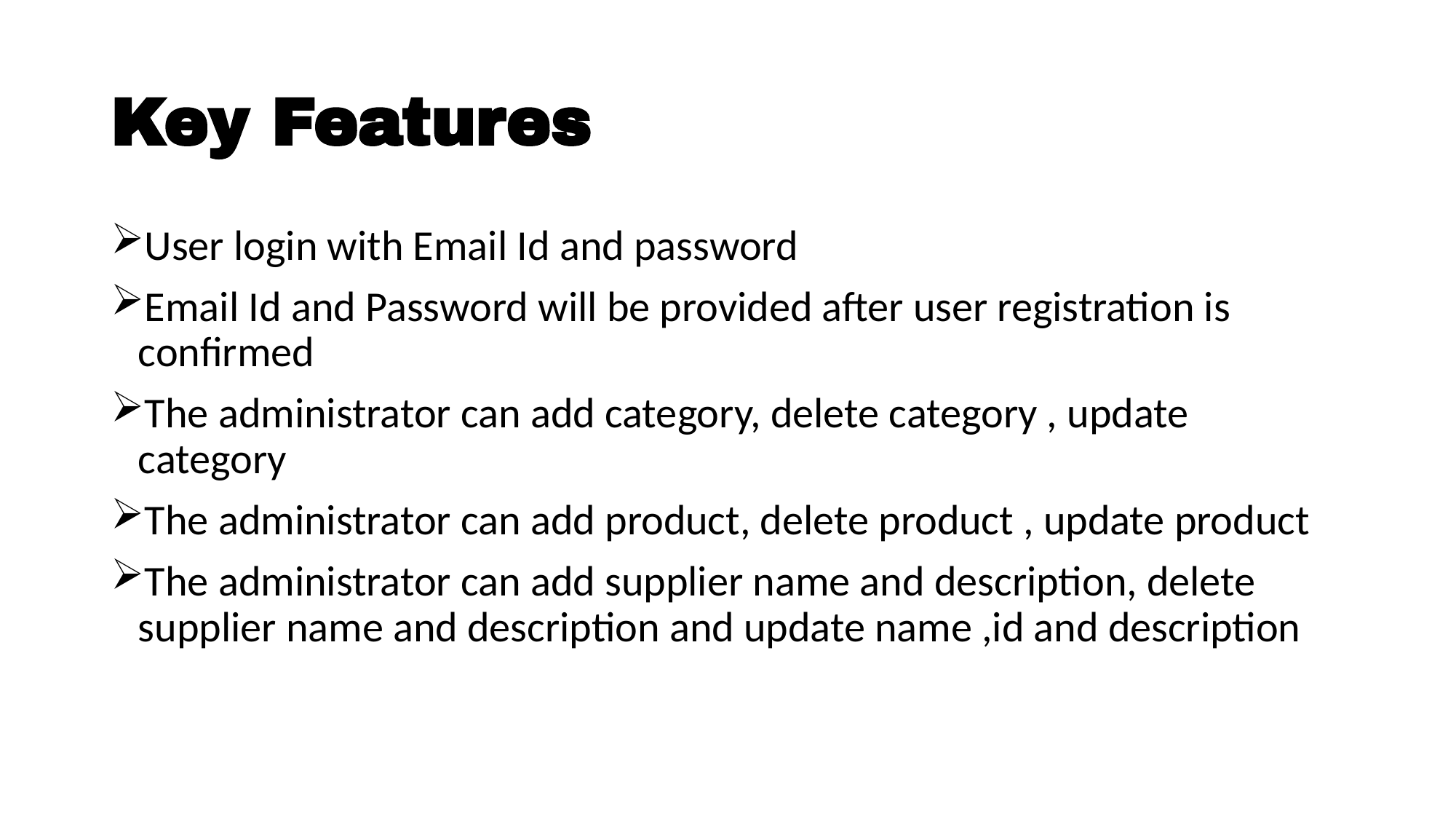

# Key Features
User login with Email Id and password
Email Id and Password will be provided after user registration is confirmed
The administrator can add category, delete category , update category
The administrator can add product, delete product , update product
The administrator can add supplier name and description, delete supplier name and description and update name ,id and description